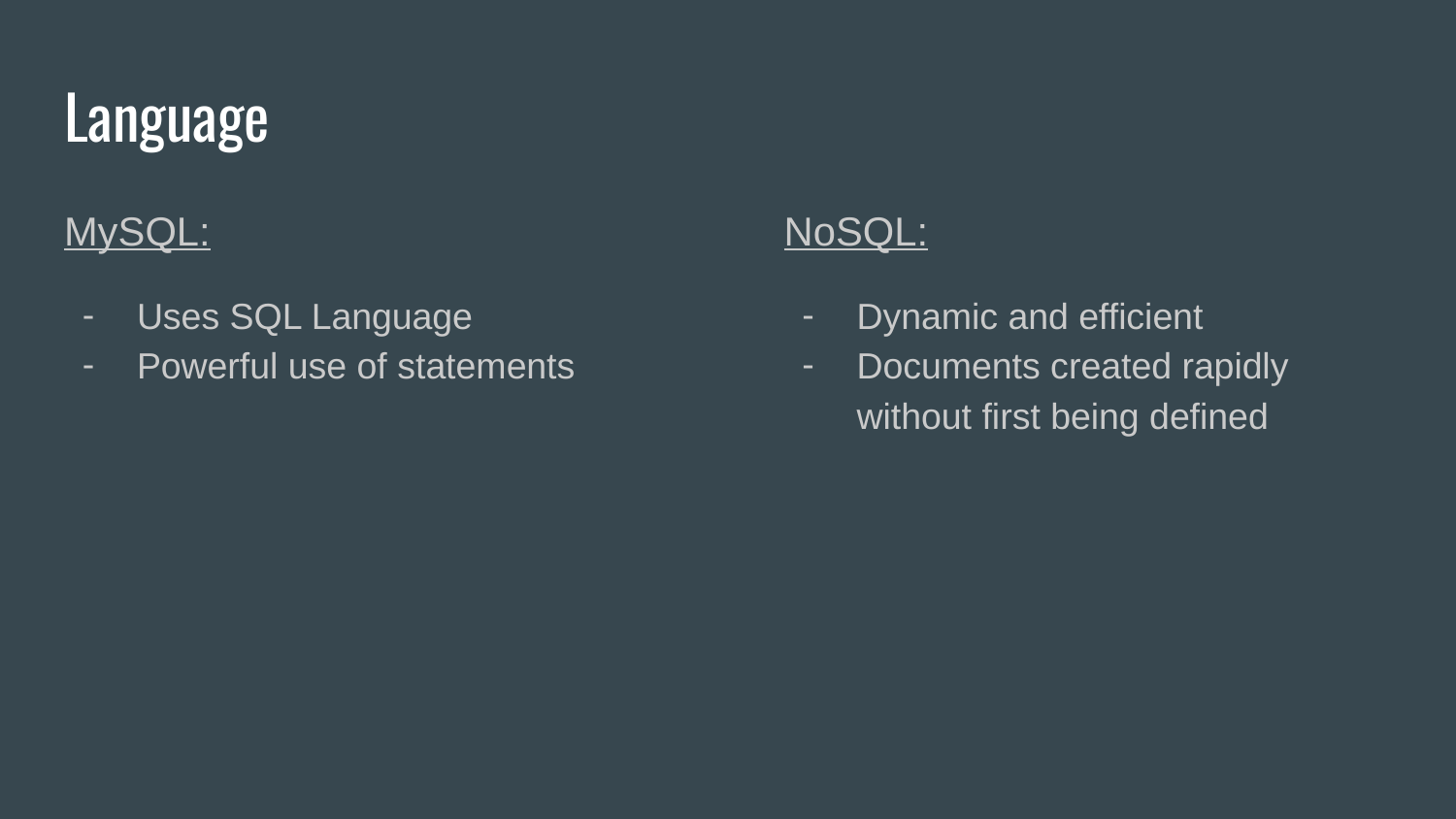

# Language
MySQL:
Uses SQL Language
Powerful use of statements
NoSQL:
Dynamic and efficient
Documents created rapidly without first being defined